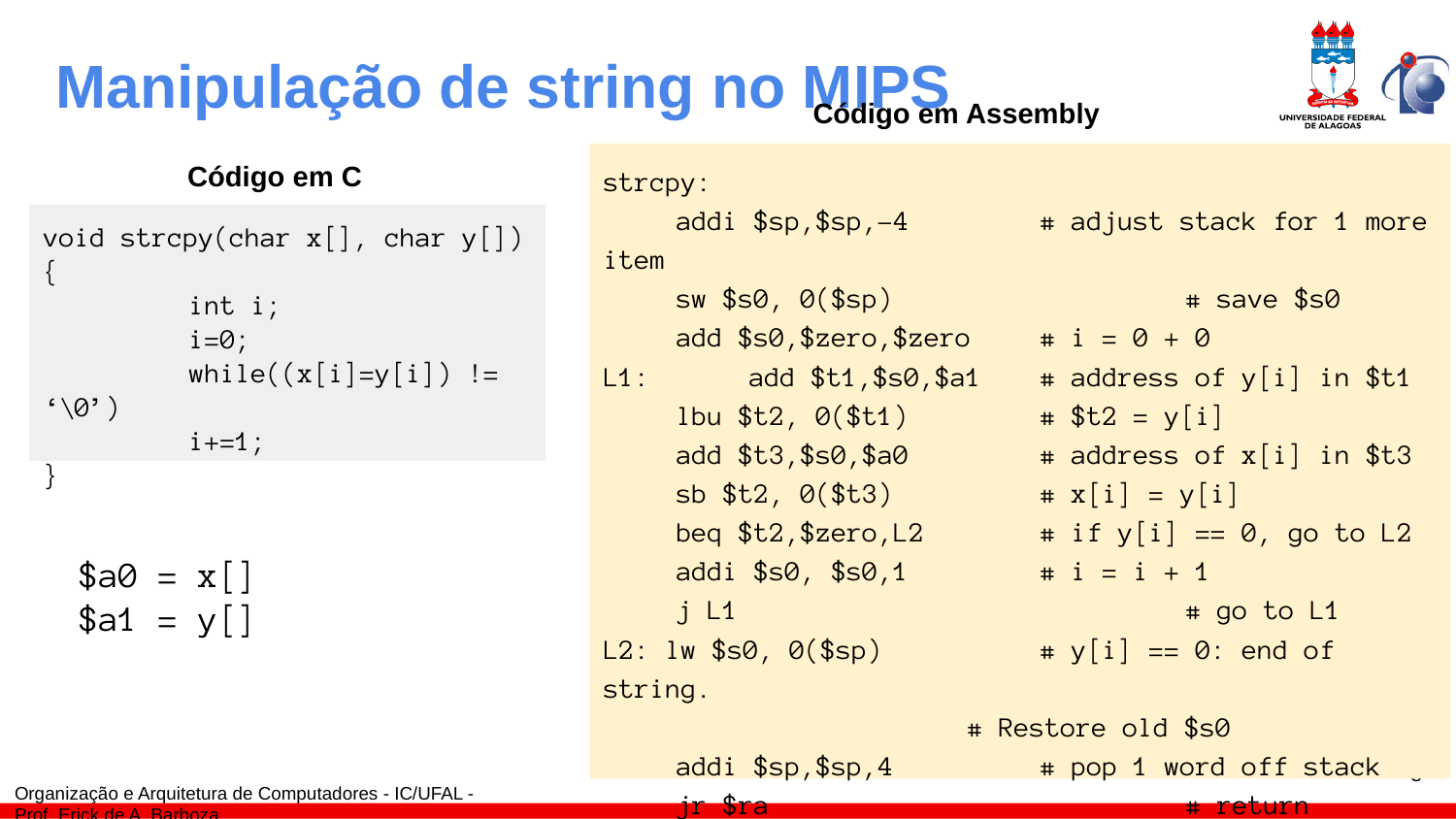

# Manipulação de string no MIPS
Código em Assembly
Código em C
strcpy:
addi $sp,$sp,–4 	# adjust stack for 1 more item
sw $s0, 0($sp) 		# save $s0
add $s0,$zero,$zero 	# i = 0 + 0
L1:	add $t1,$s0,$a1 	# address of y[i] in $t1
lbu $t2, 0($t1) 	# $t2 = y[i]
add $t3,$s0,$a0 	# address of x[i] in $t3
sb $t2, 0($t3) 	# x[i] = y[i]
beq $t2,$zero,L2 	# if y[i] == 0, go to L2
addi $s0, $s0,1 	# i = i + 1
j L1 			# go to L1
L2: lw $s0, 0($sp) 	# y[i] == 0: end of string.
# Restore old $s0
addi $sp,$sp,4 	# pop 1 word off stack
jr $ra 			# return
void strcpy(char x[], char y[])
{
	int i;
	i=0;
	while((x[i]=y[i]) != ‘\0’)
	i+=1;
}
$a0 = x[]
$a1 = y[]
8